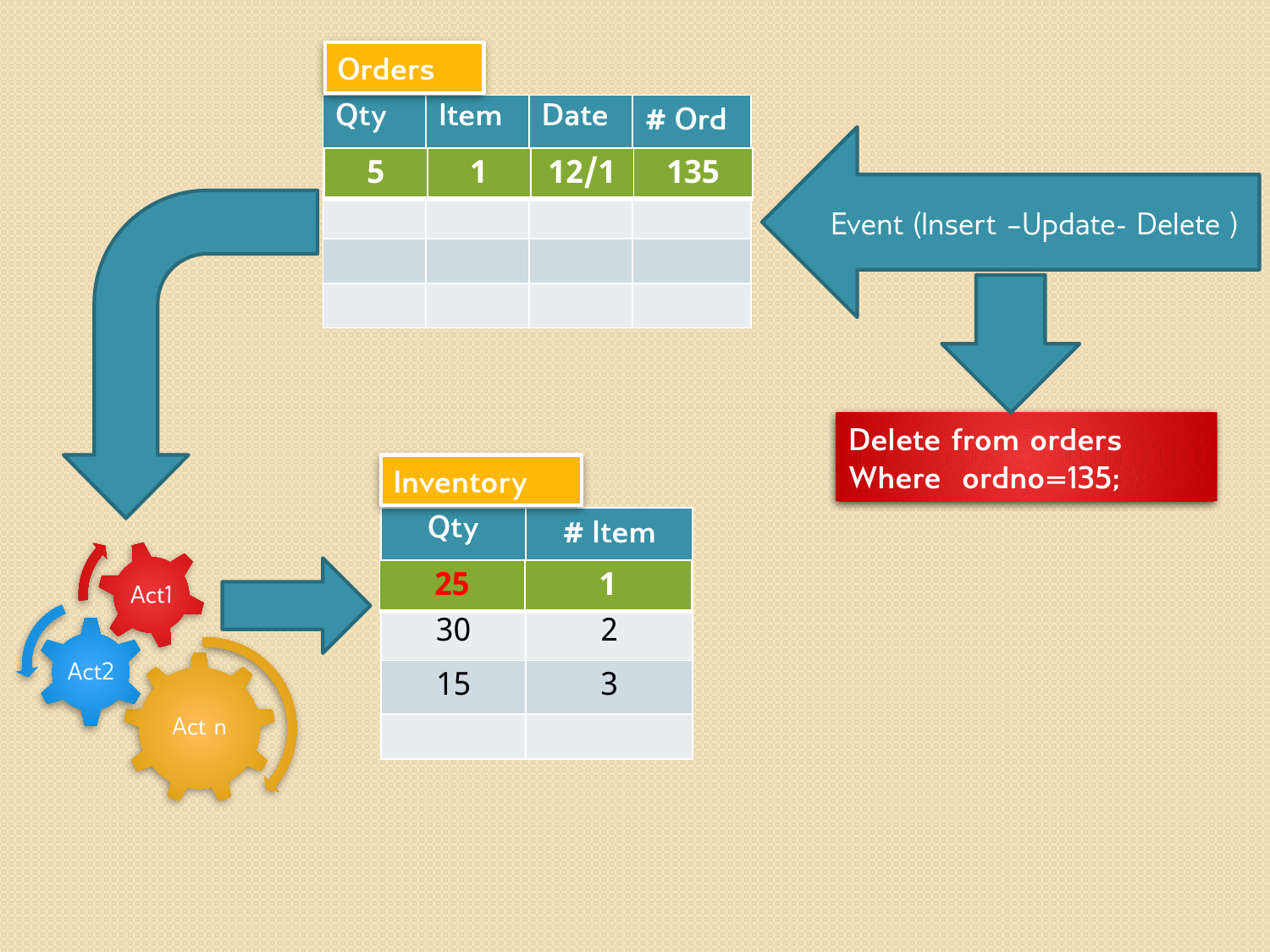

Orders
| Qty | Item | Date | Ord # |
| --- | --- | --- | --- |
|  |  |  |  |
|  |  |  |  |
|  |  |  |  |
|  |  |  |  |
Event (Insert –Update- Delete )
| 5 | 1 | 12/1 | 135 |
| --- | --- | --- | --- |

Insert into orders
Values  (135,’12/1’,1,5);

Delete from orders
Where  ordno=135;
Inventory
| Qty | Item # |
| --- | --- |
|  |  |
| 30 | 2 |
| 15 | 3 |
|  |  |
Act n
Act2
Act1

| 25 | 1 |
| --- | --- |
| 25 | 1 |
| --- | --- |
| 20 | 1 |
| --- | --- |